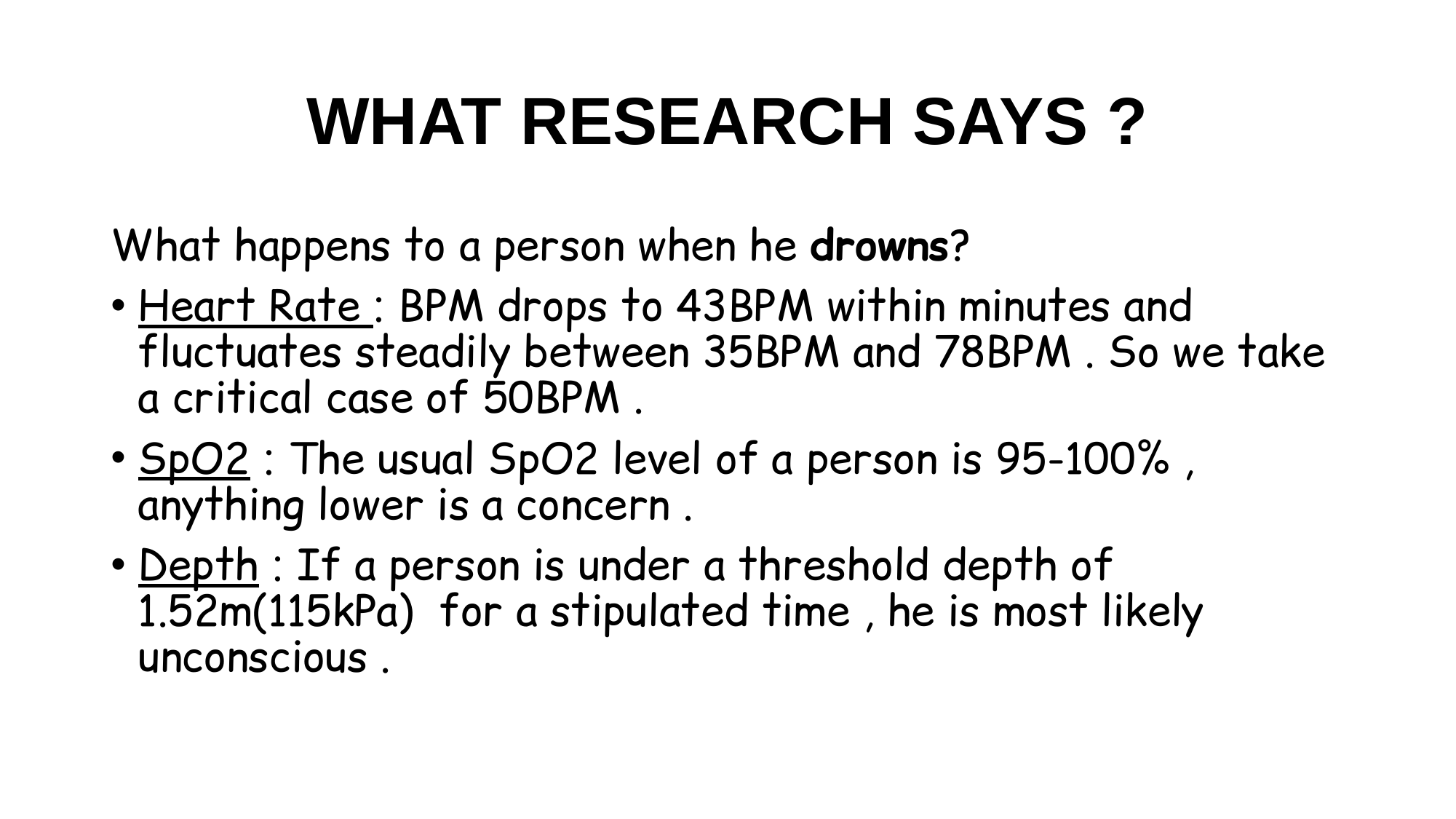

# WHAT RESEARCH SAYS ?
What happens to a person when he drowns?
Heart Rate : BPM drops to 43BPM within minutes and fluctuates steadily between 35BPM and 78BPM . So we take a critical case of 50BPM .
SpO2 : The usual SpO2 level of a person is 95-100% , anything lower is a concern .
Depth : If a person is under a threshold depth of 1.52m(115kPa)  for a stipulated time , he is most likely unconscious .